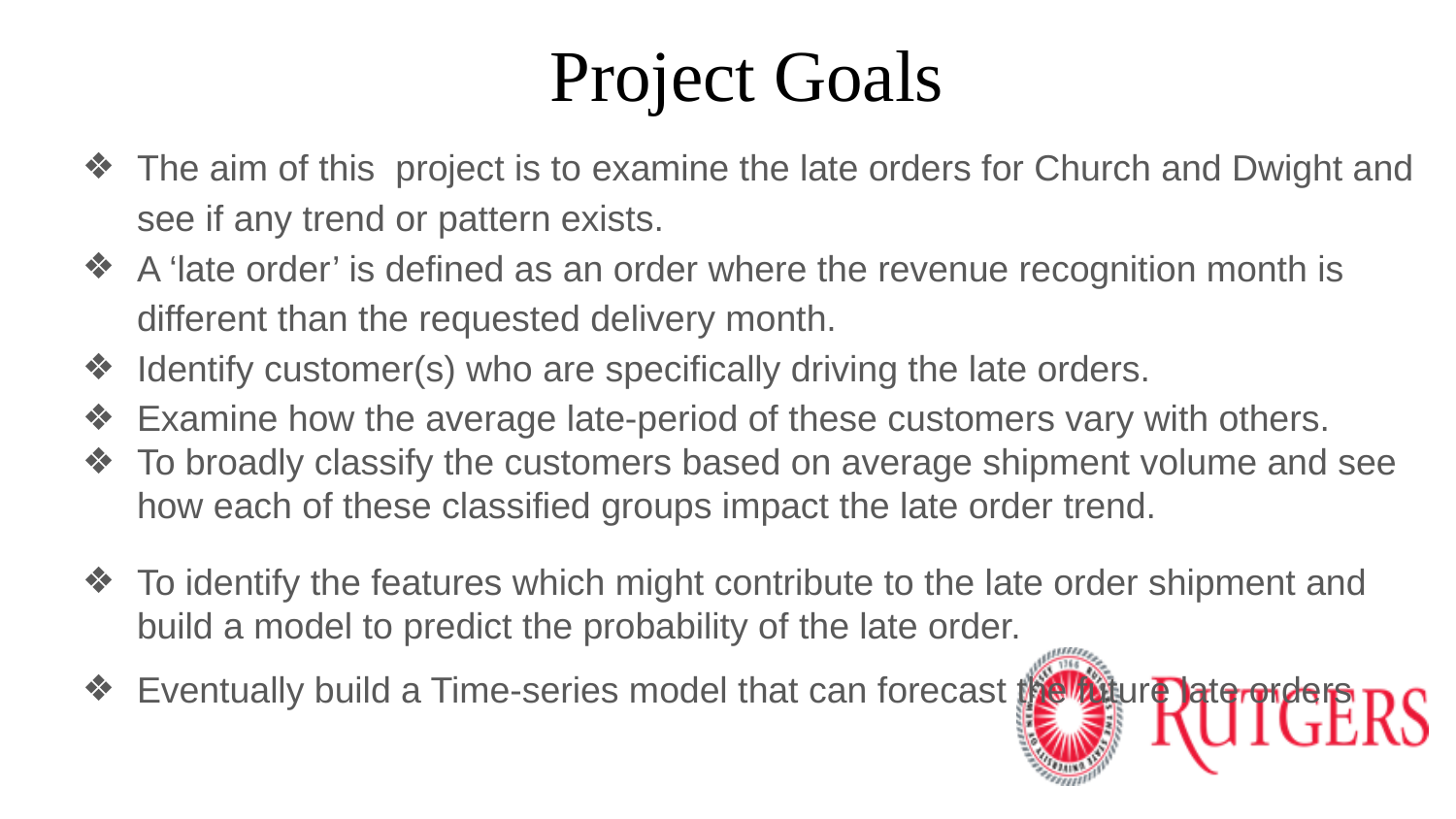

# Project Goals
The aim of this  project is to examine the late orders for Church and Dwight and see if any trend or pattern exists.
A ‘late order’ is defined as an order where the revenue recognition month is different than the requested delivery month.
Identify customer(s) who are specifically driving the late orders.
Examine how the average late-period of these customers vary with others.
To broadly classify the customers based on average shipment volume and see how each of these classified groups impact the late order trend.
To identify the features which might contribute to the late order shipment and build a model to predict the probability of the late order.
Eventually build a Time-series model that can forecast the future late orders